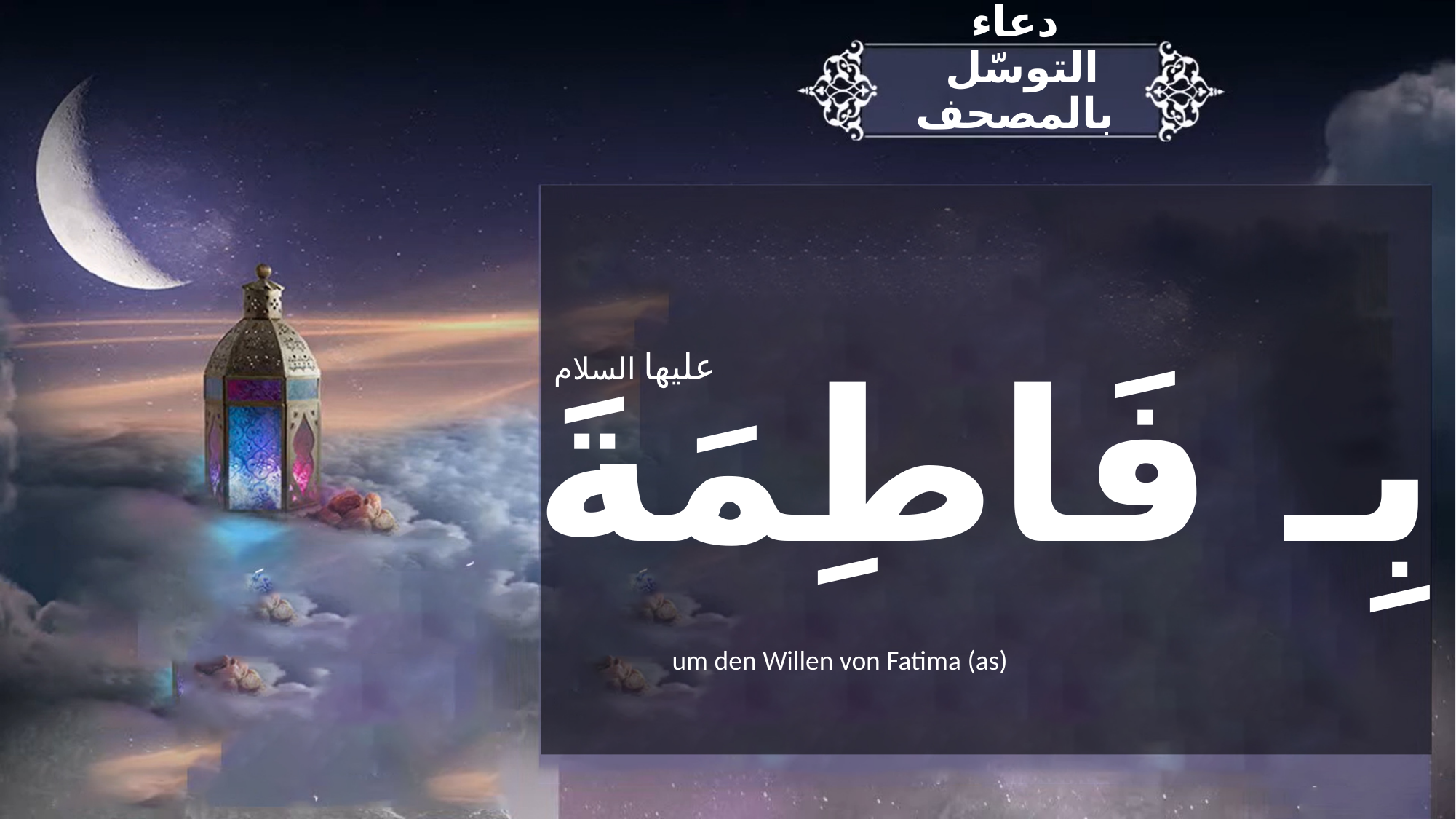

دعاء
 التوسّل بالمصحف
عليها السلام
بِـ فَاطِمَةَ
um den Willen von Fatima (as)